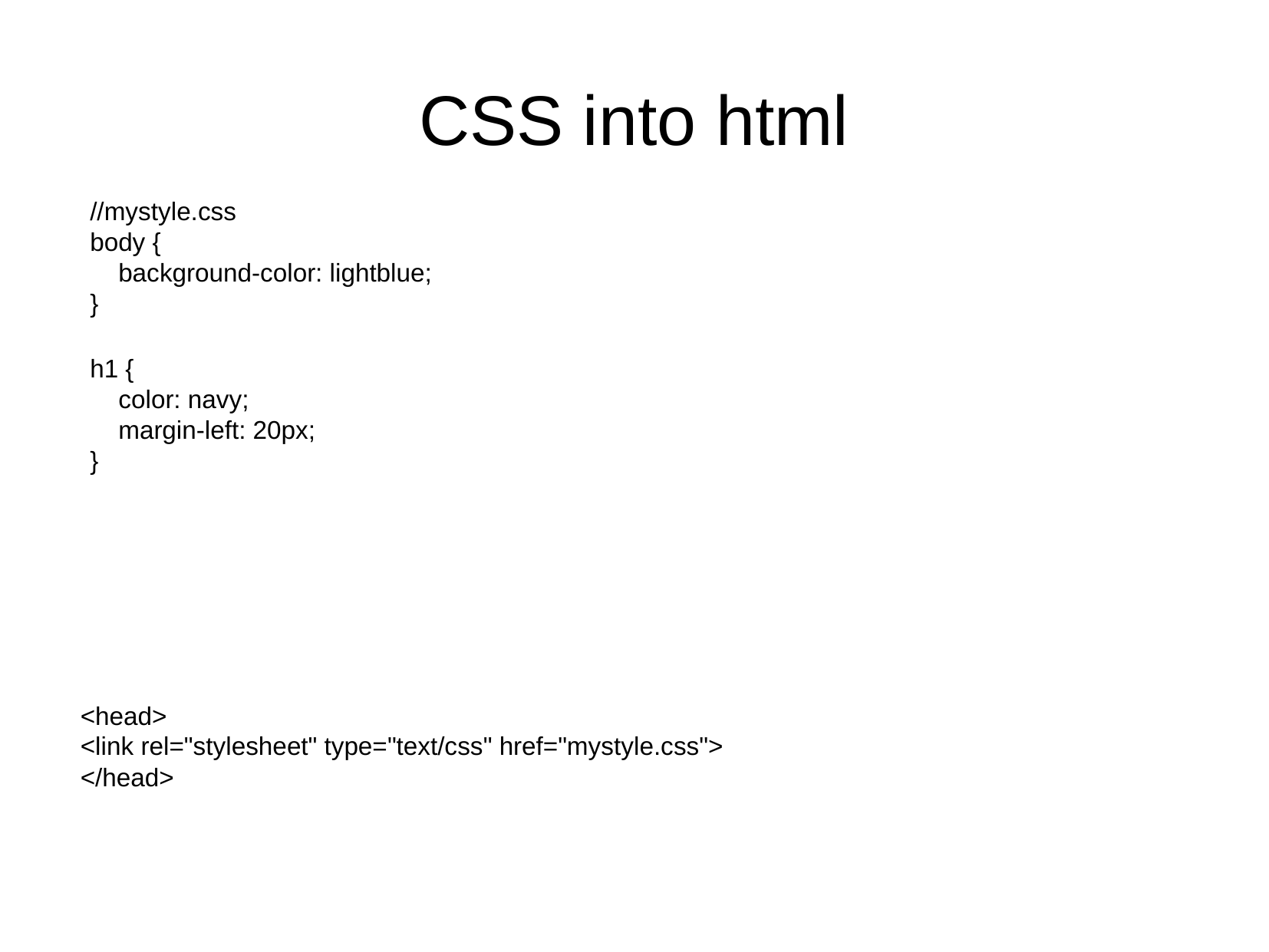

CSS into html
//mystyle.css
body {
    background-color: lightblue;
}

h1 {
    color: navy;
    margin-left: 20px;
}
<head>
<link rel="stylesheet" type="text/css" href="mystyle.css">
</head>